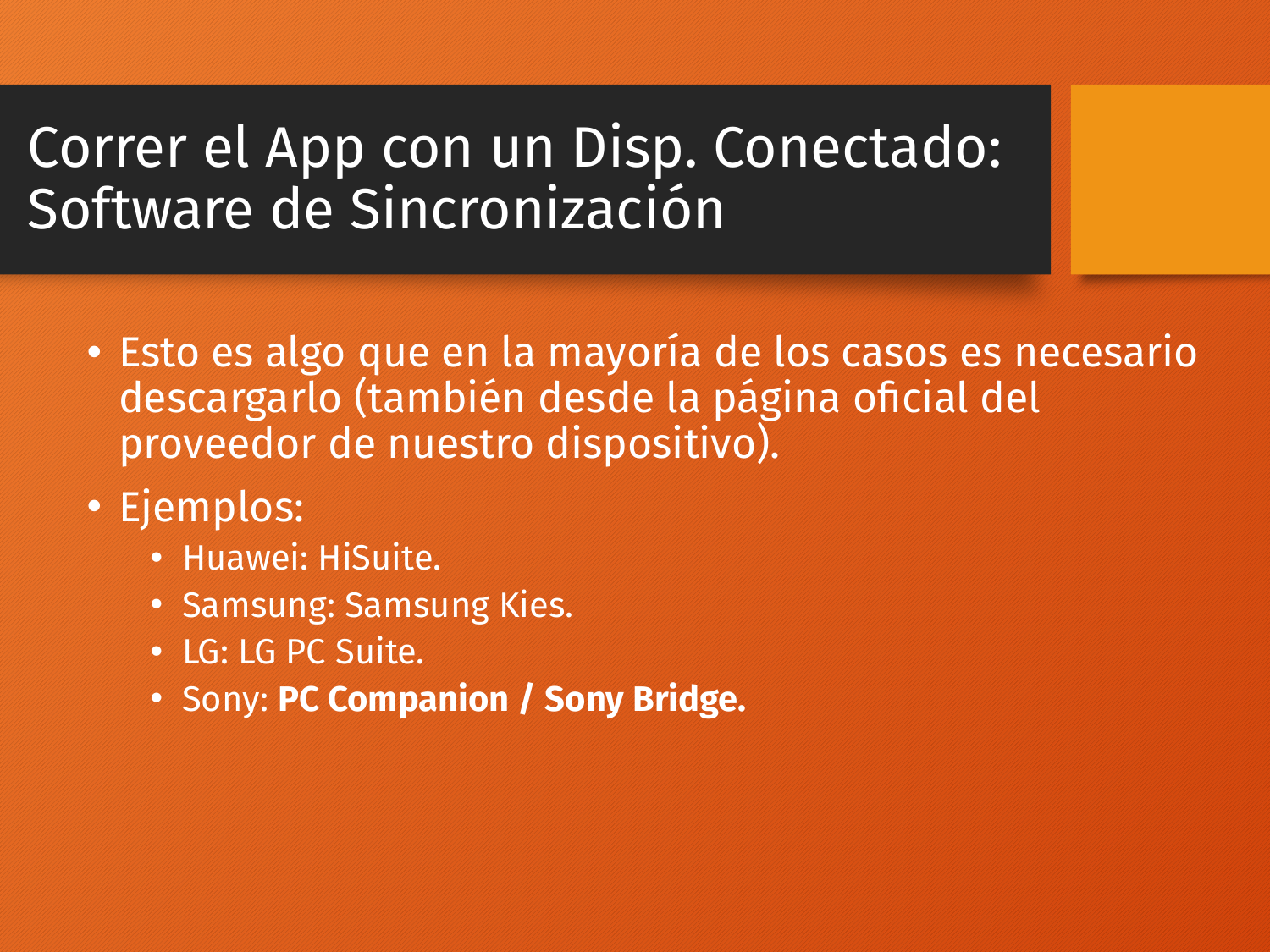

# Correr el App con un Disp. Conectado: Software de Sincronización
Esto es algo que en la mayoría de los casos es necesario descargarlo (también desde la página oficial del proveedor de nuestro dispositivo).
Ejemplos:
Huawei: HiSuite.
Samsung: Samsung Kies.
LG: LG PC Suite.
Sony: PC Companion / Sony Bridge.